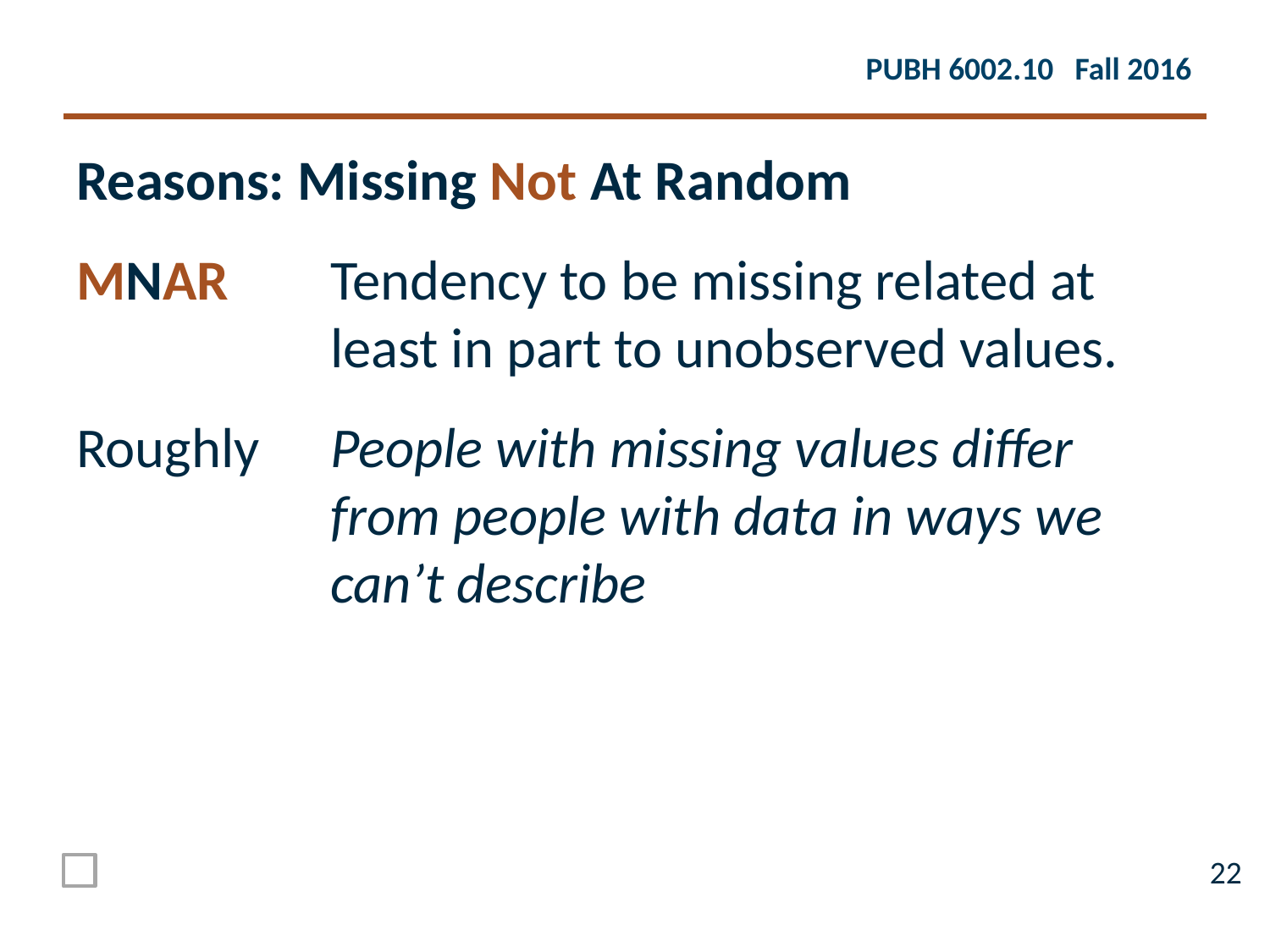

Reasons: Missing Not At Random
MNAR	Tendency to be missing related at least in part to unobserved values.
Roughly	People with missing values differ from people with data in ways we can’t describe